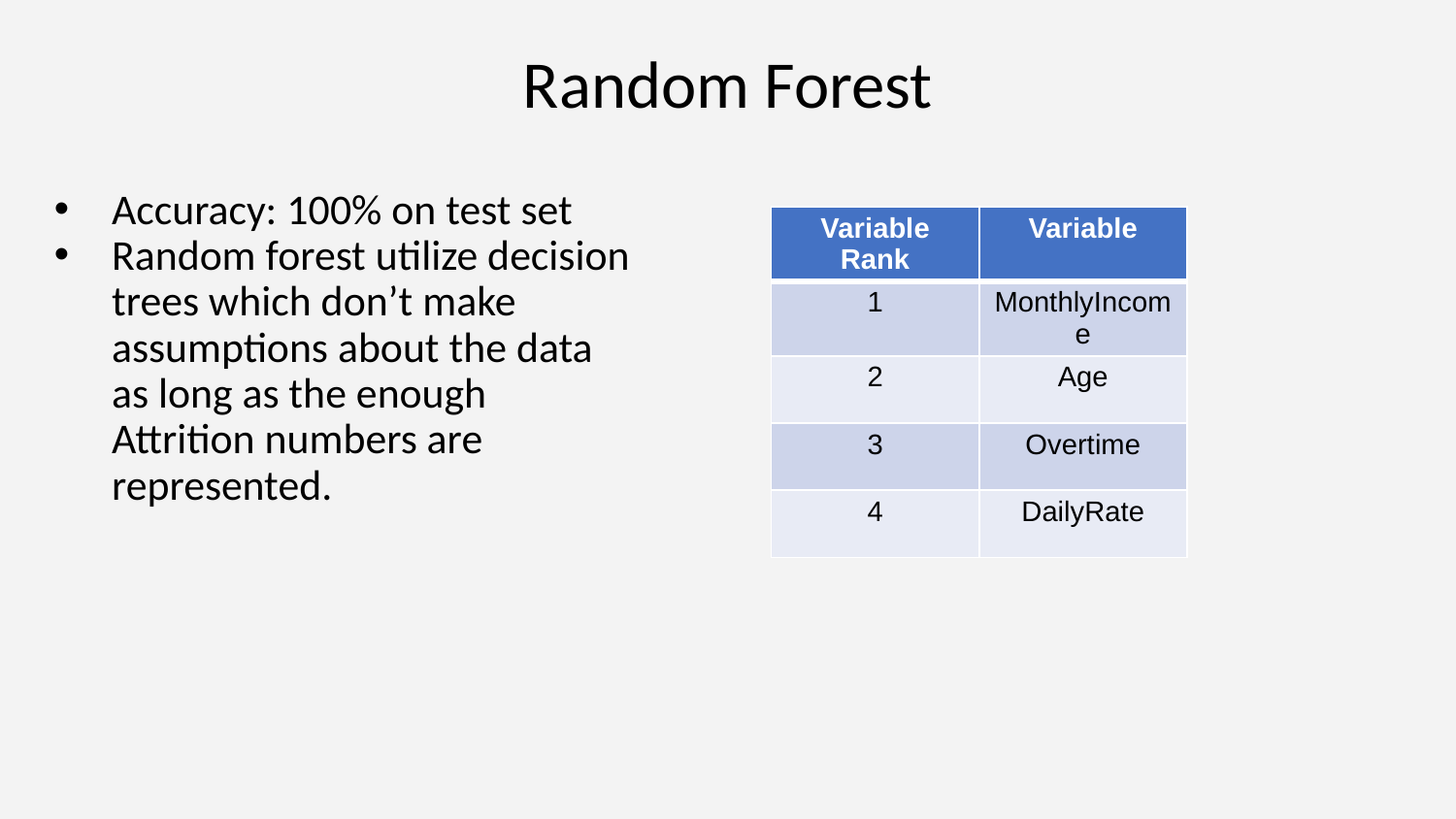

# Random Forest
Accuracy: 100% on test set
Random forest utilize decision trees which don’t make assumptions about the data as long as the enough Attrition numbers are represented.
| Variable Rank | Variable |
| --- | --- |
| 1 | MonthlyIncome |
| 2 | Age |
| 3 | Overtime |
| 4 | DailyRate |